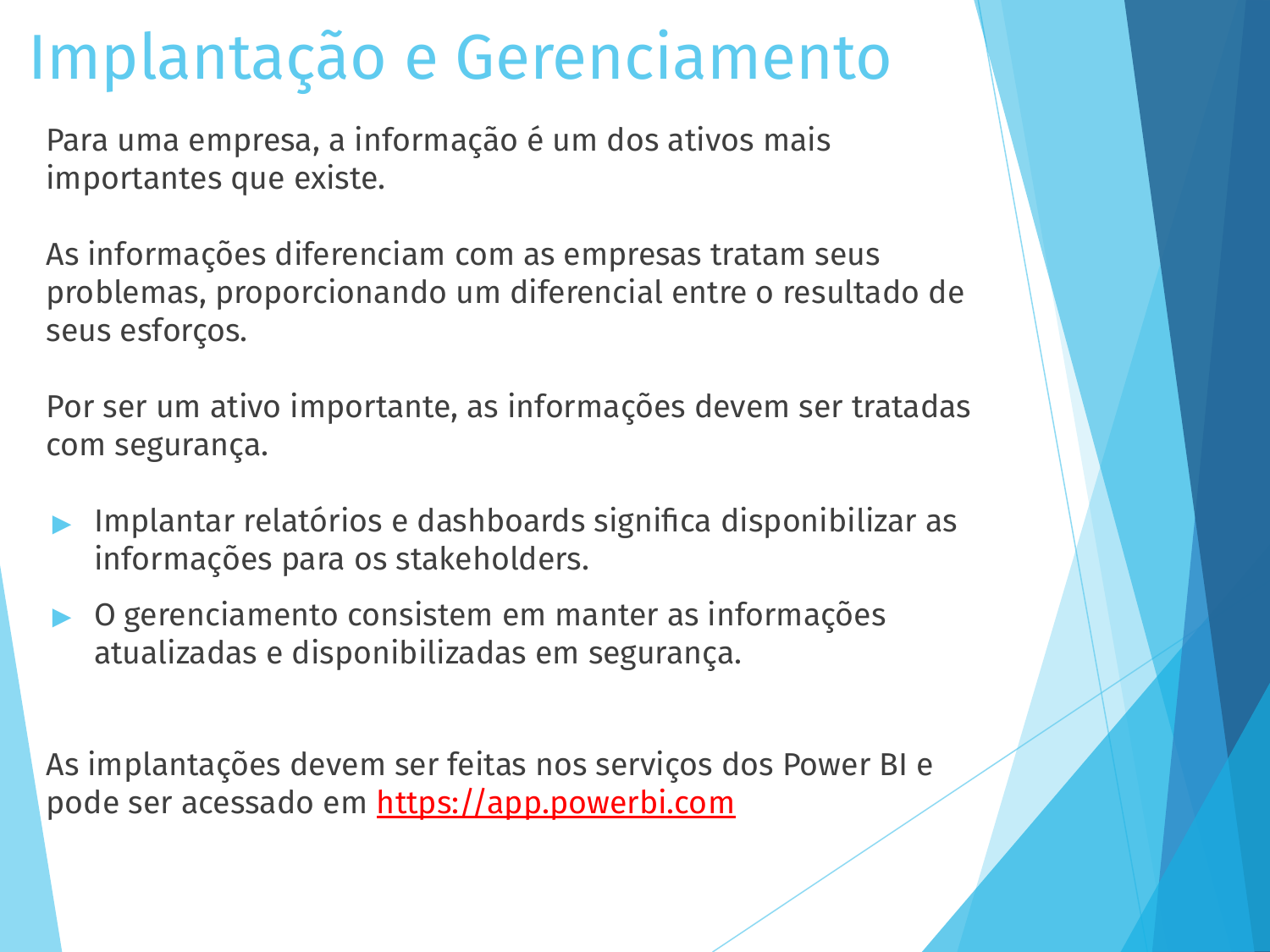

# Implantação e Gerenciamento
Para uma empresa, a informação é um dos ativos mais importantes que existe.

As informações diferenciam com as empresas tratam seus problemas, proporcionando um diferencial entre o resultado de seus esforços.

Por ser um ativo importante, as informações devem ser tratadas com segurança.

Implantar relatórios e dashboards significa disponibilizar as informações para os stakeholders.
O gerenciamento consistem em manter as informações atualizadas e disponibilizadas em segurança.

As implantações devem ser feitas nos serviços dos Power BI e pode ser acessado em https://app.powerbi.com